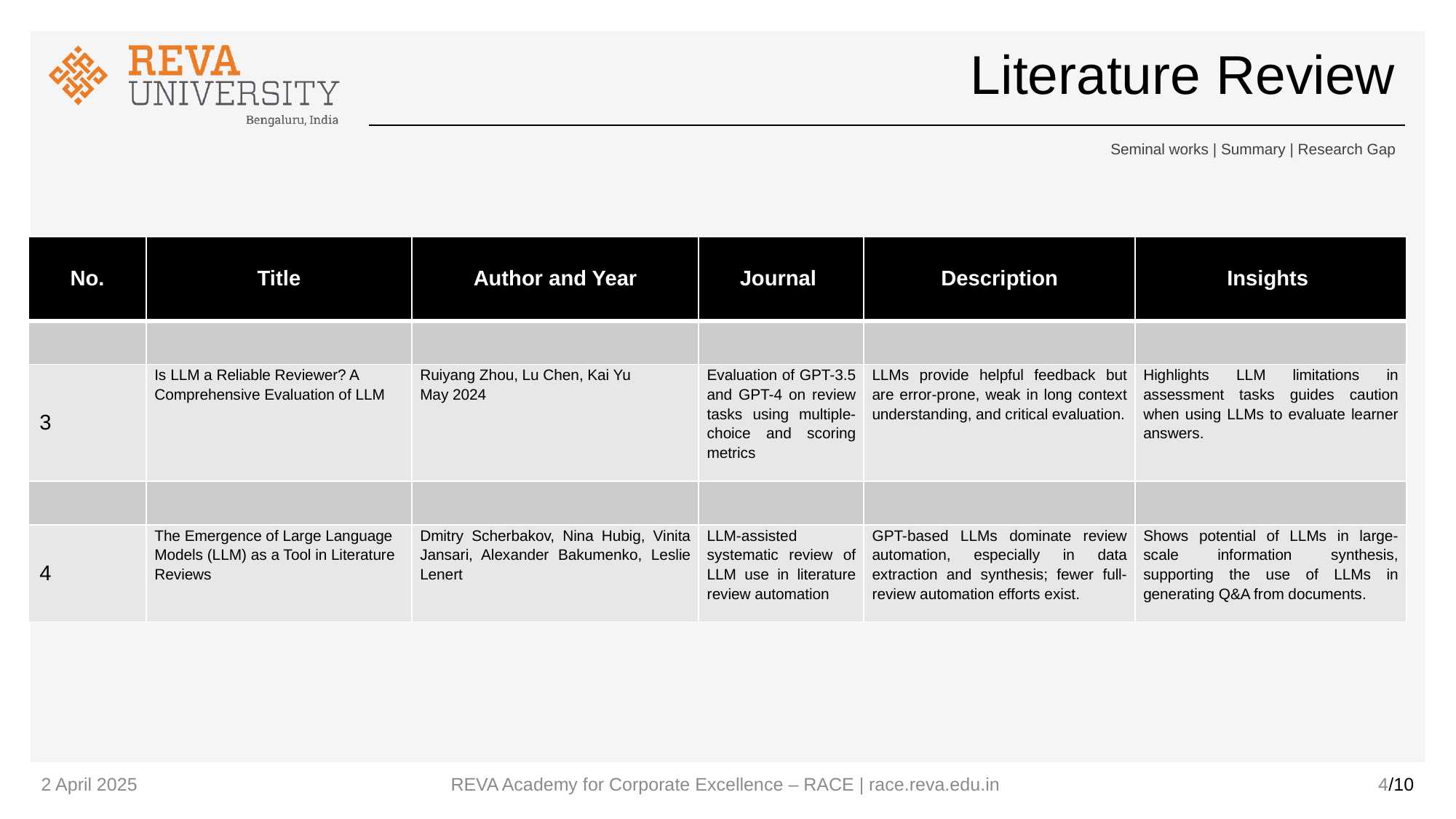

# Literature Review
Seminal works | Summary | Research Gap
| No. | Title | Author and Year | Journal | Description | Insights |
| --- | --- | --- | --- | --- | --- |
|  |  |  |  |  |  |
| 3 | Is LLM a Reliable Reviewer? A Comprehensive Evaluation of LLM | Ruiyang Zhou, Lu Chen, Kai Yu May 2024 | Evaluation of GPT-3.5 and GPT-4 on review tasks using multiple-choice and scoring metrics | LLMs provide helpful feedback but are error-prone, weak in long context understanding, and critical evaluation. | Highlights LLM limitations in assessment tasks guides caution when using LLMs to evaluate learner answers. |
|  |  |  |  |  |  |
| 4 | The Emergence of Large Language Models (LLM) as a Tool in Literature Reviews | Dmitry Scherbakov, Nina Hubig, Vinita Jansari, Alexander Bakumenko, Leslie Lenert | LLM-assisted systematic review of LLM use in literature review automation | GPT-based LLMs dominate review automation, especially in data extraction and synthesis; fewer full-review automation efforts exist. | Shows potential of LLMs in large-scale information synthesis, supporting the use of LLMs in generating Q&A from documents. |
REVA Academy for Corporate Excellence – RACE | race.reva.edu.in
2 April 2025
4/10